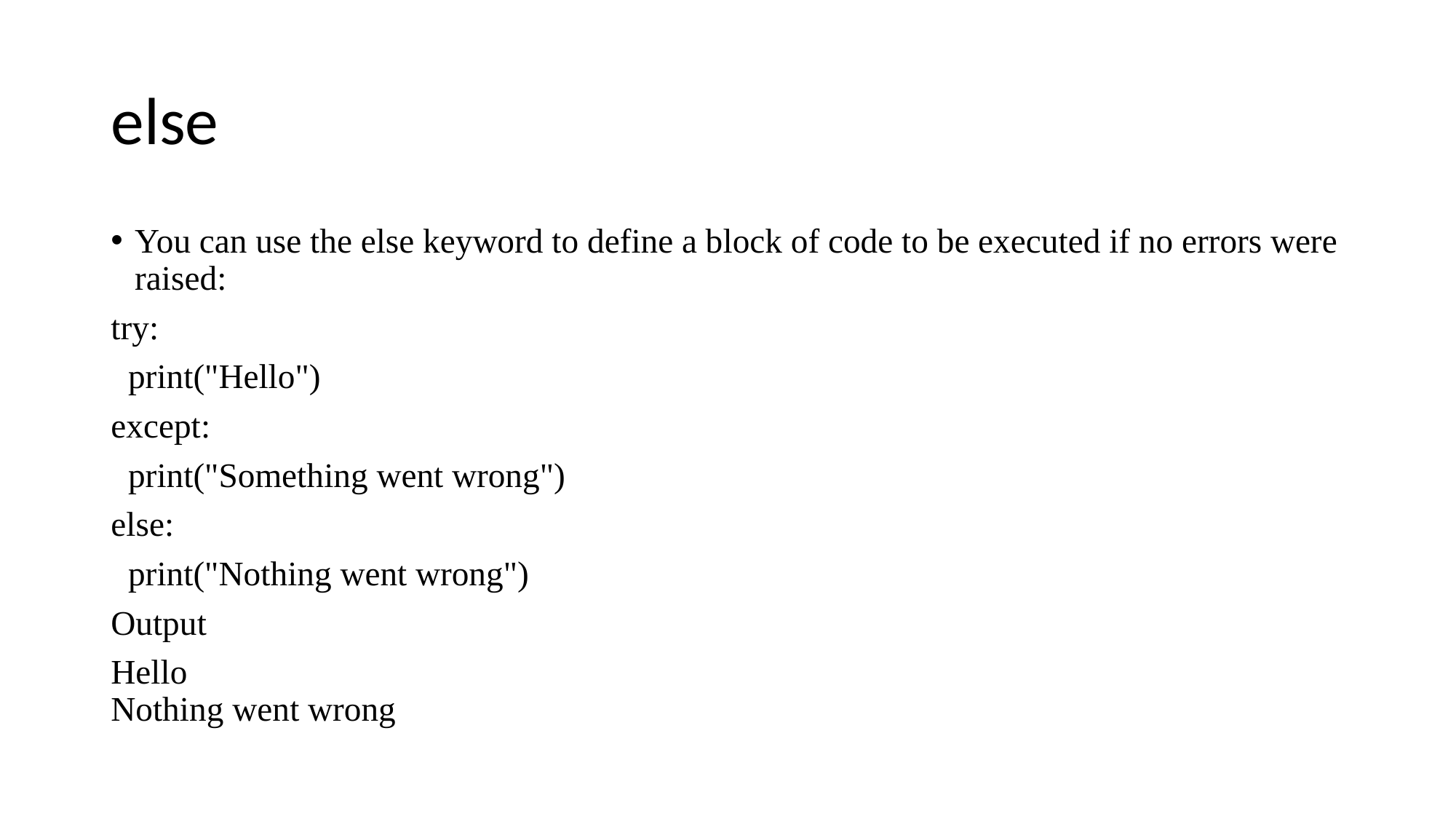

# else
You can use the else keyword to define a block of code to be executed if no errors were raised:
try:
  print("Hello")
except:
  print("Something went wrong")
else:
  print("Nothing went wrong")
Output
Hello
Nothing went wrong